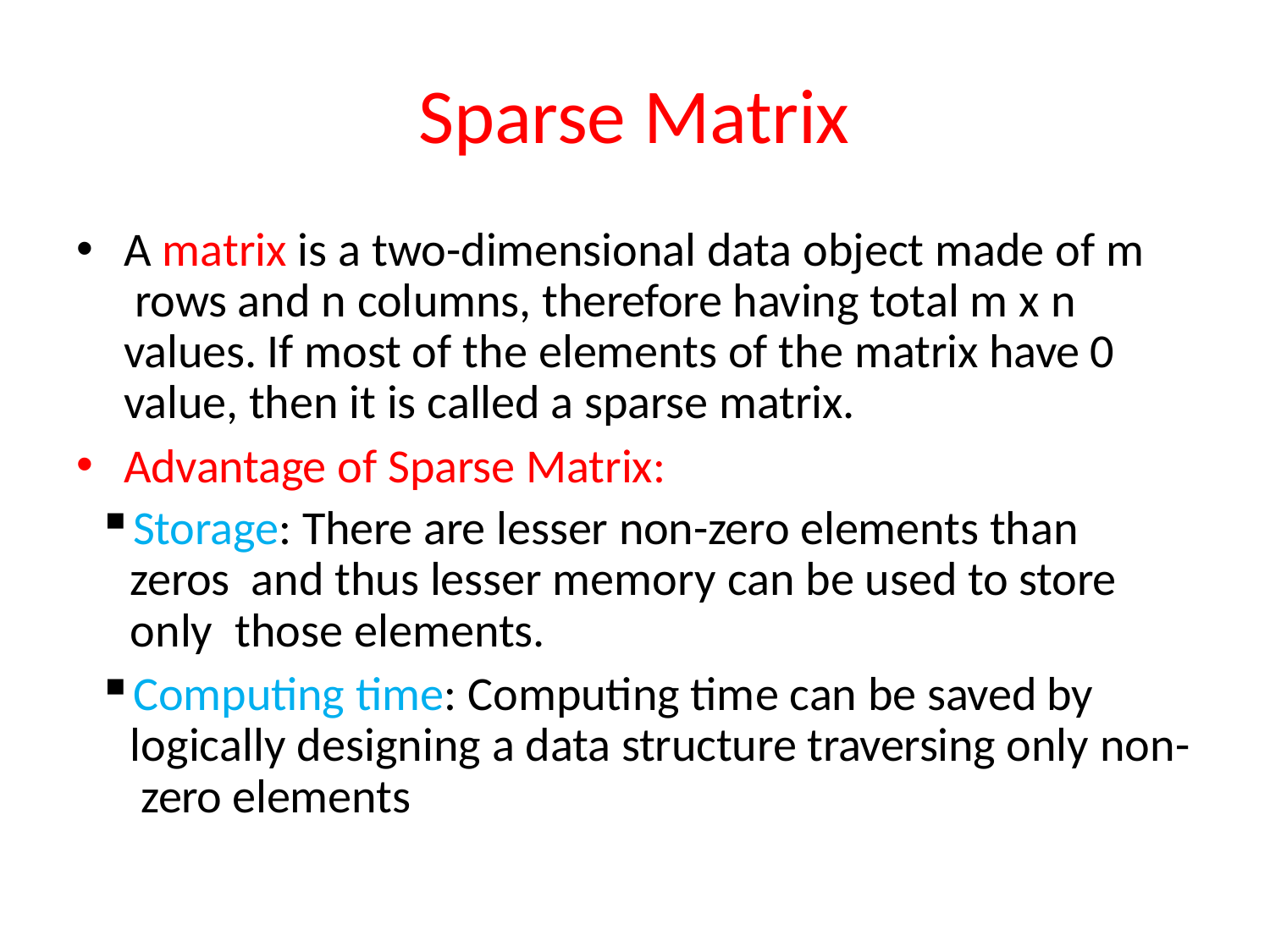

# Sparse Matrix
A matrix is a two-dimensional data object made of m  rows and n columns, therefore having total m x n  values. If most of the elements of the matrix have 0  value, then it is called a sparse matrix.
Advantage of Sparse Matrix:
Storage: There are lesser non-zero elements than zeros  and thus lesser memory can be used to store only  those elements.
Computing time: Computing time can be saved by  logically designing a data structure traversing only non-  zero elements